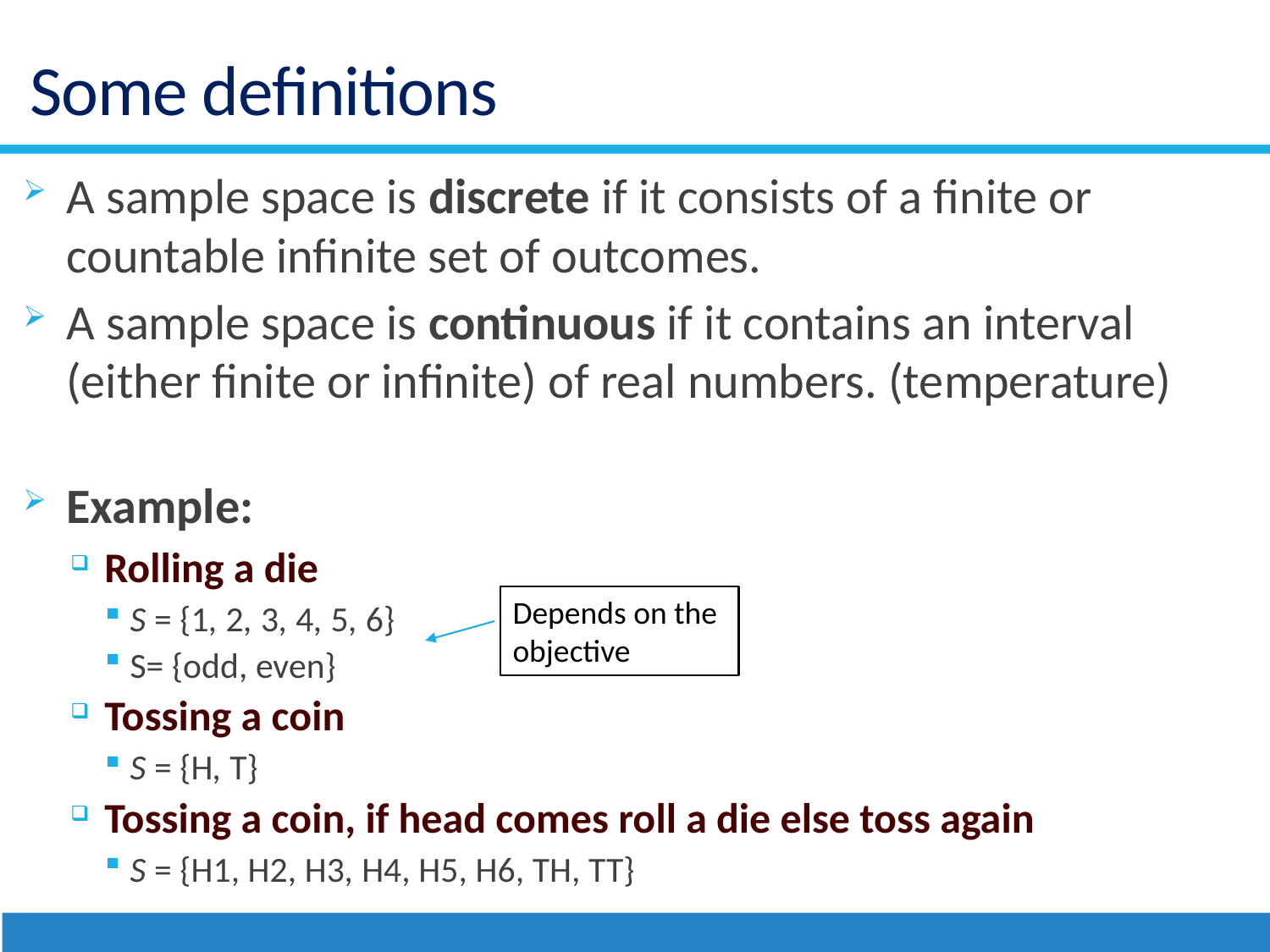

# Some definitions
A sample space is discrete if it consists of a finite or countable infinite set of outcomes.
A sample space is continuous if it contains an interval (either finite or infinite) of real numbers. (temperature)
Example:
Rolling a die
S = {1, 2, 3, 4, 5, 6}
S= {odd, even}
Tossing a coin
S = {H, T}
Tossing a coin, if head comes roll a die else toss again
S = {H1, H2, H3, H4, H5, H6, TH, TT}

Depends on the objective